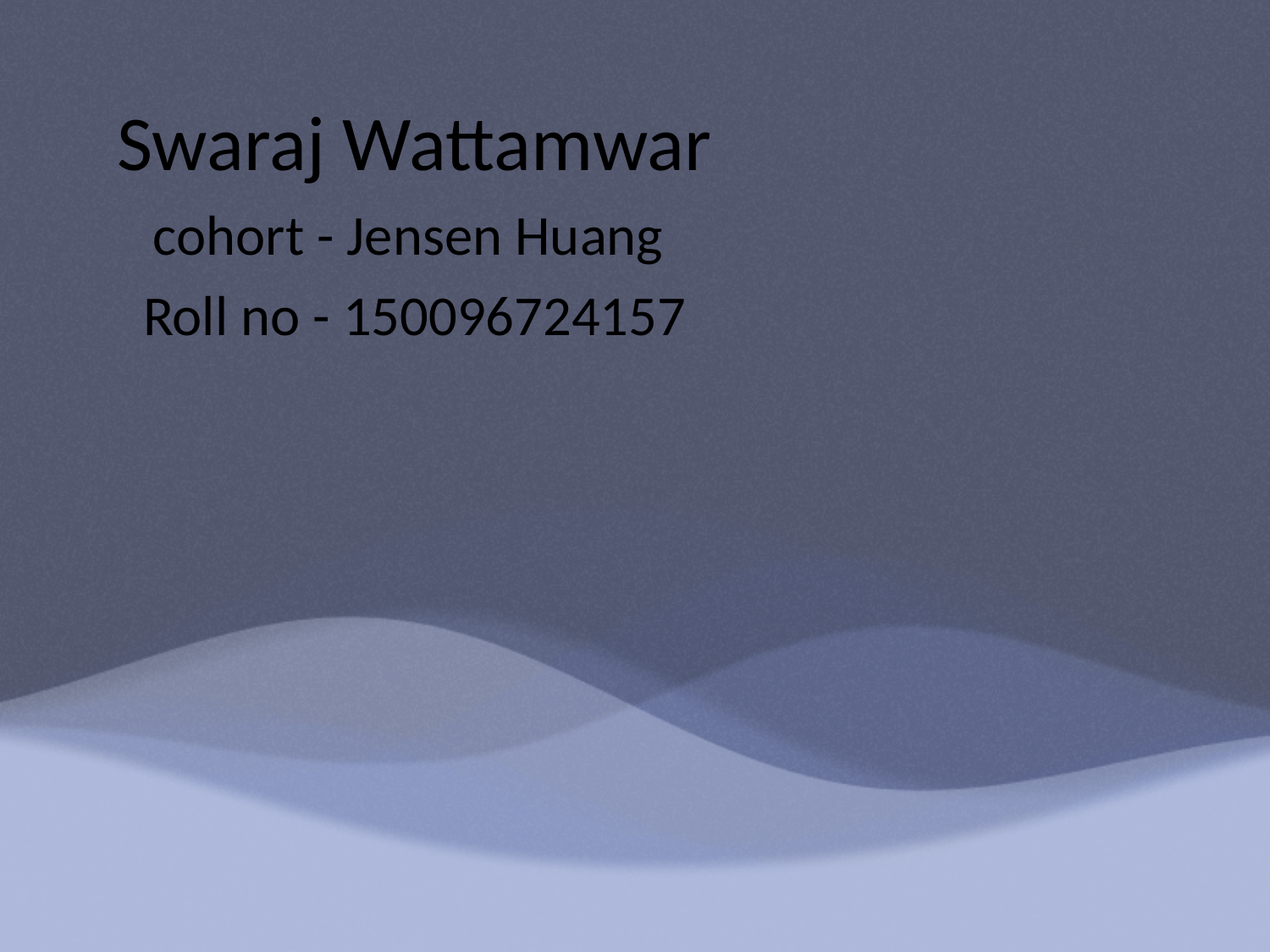

Swaraj Wattamwar
cohort - Jensen Huang
Roll no - 150096724157